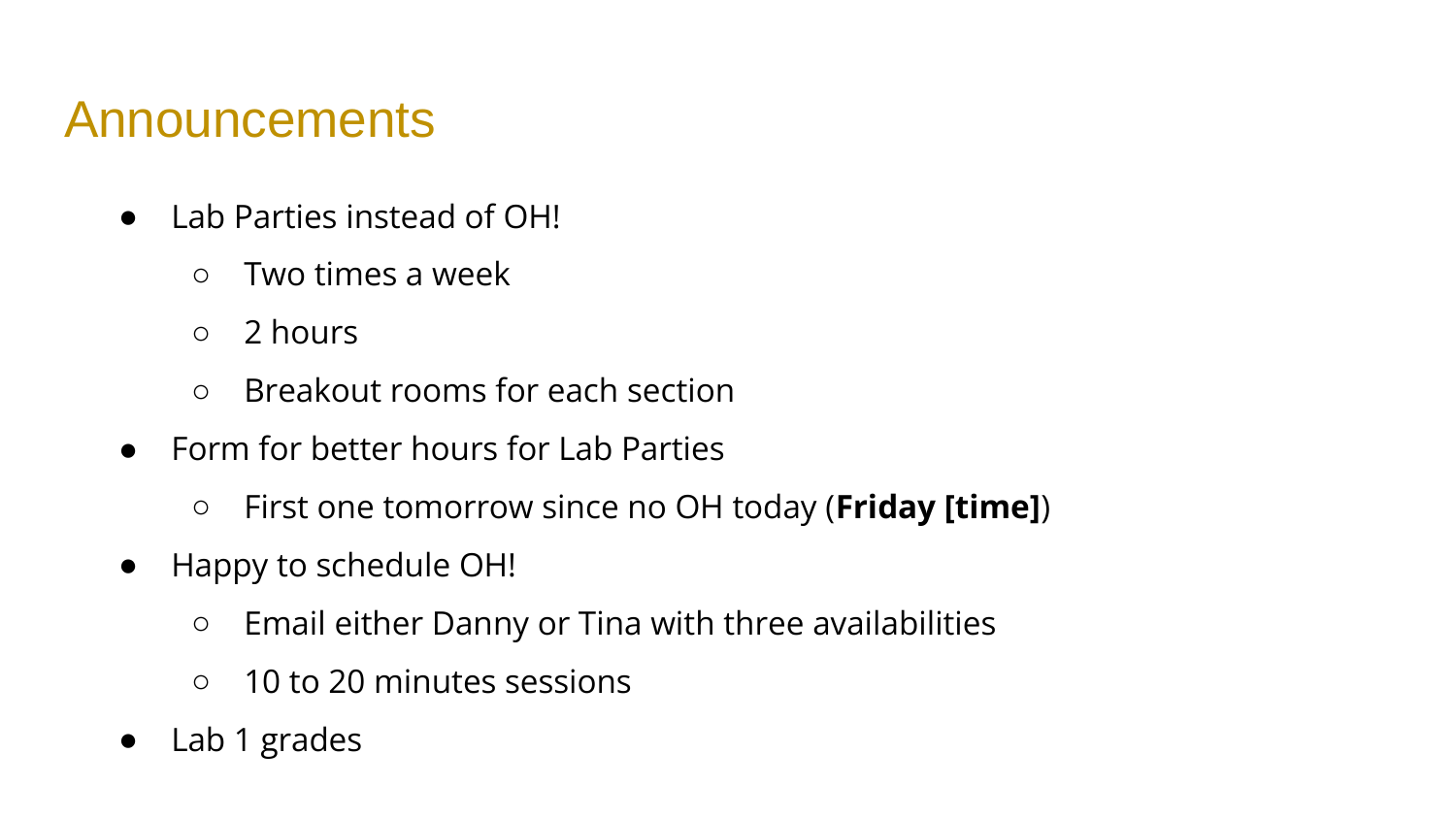

# Announcements
Lab Parties instead of OH!
Two times a week
2 hours
Breakout rooms for each section
Form for better hours for Lab Parties
First one tomorrow since no OH today (Friday [time])
Happy to schedule OH!
Email either Danny or Tina with three availabilities
10 to 20 minutes sessions
Lab 1 grades